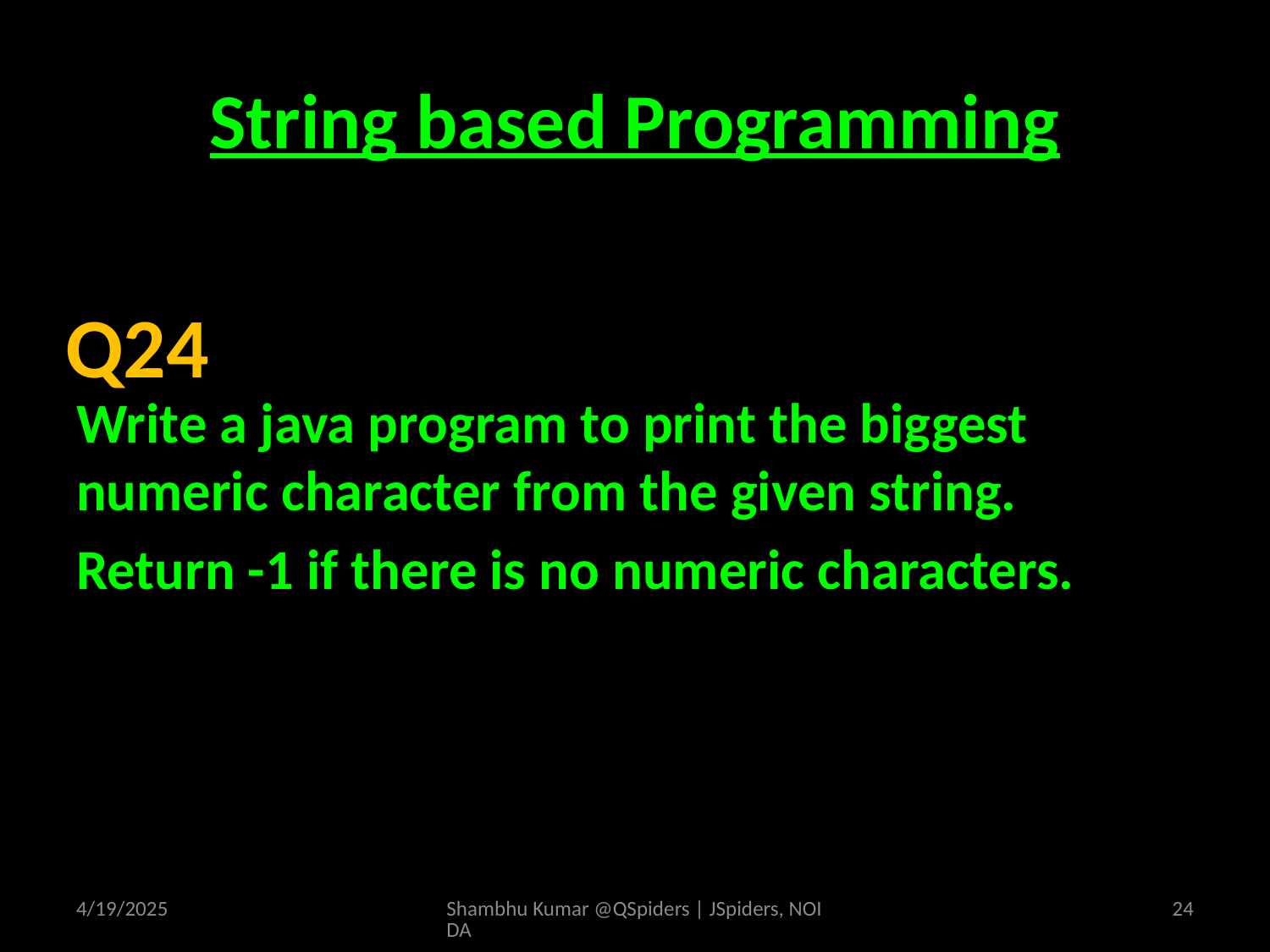

# String based Programming

Write a java program to print the biggest numeric character from the given string.
Return -1 if there is no numeric characters.
Q24
4/19/2025
Shambhu Kumar @QSpiders | JSpiders, NOIDA
24